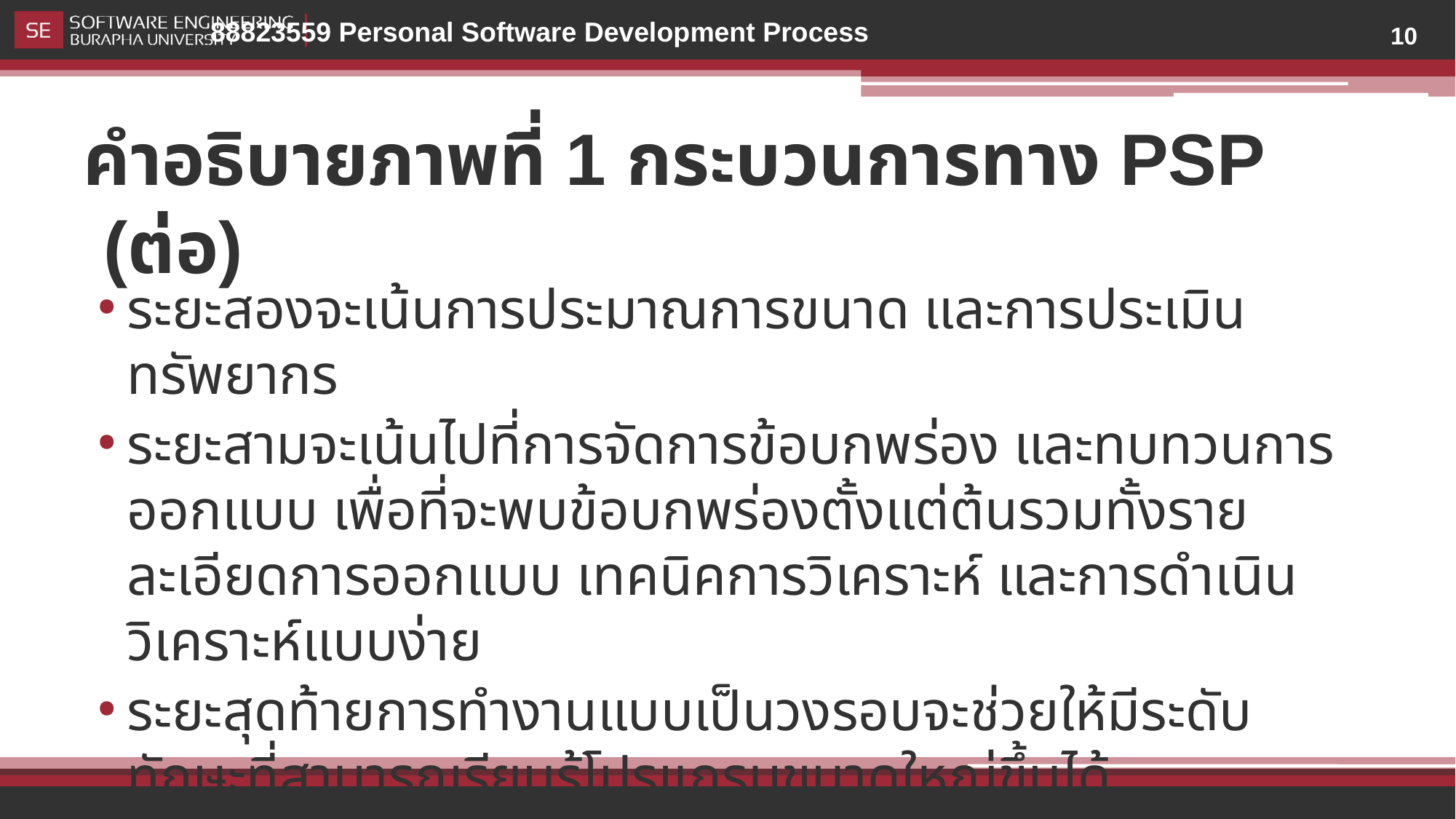

10
# คำอธิบายภาพที่ 1 กระบวนการทาง PSP (ต่อ)
ระยะสองจะเน้นการประมาณการขนาด และการประเมินทรัพยากร
ระยะสามจะเน้นไปที่การจัดการข้อบกพร่อง และทบทวนการออกแบบ เพื่อที่จะพบข้อบกพร่องตั้งแต่ต้นรวมทั้งรายละเอียดการออกแบบ เทคนิคการวิเคราะห์ และการดำเนินวิเคราะห์แบบง่าย
ระยะสุดท้ายการทำงานแบบเป็นวงรอบจะช่วยให้มีระดับทักษะที่สามารถเรียนรู้โปรแกรมขนาดใหญ่ขึ้นได้